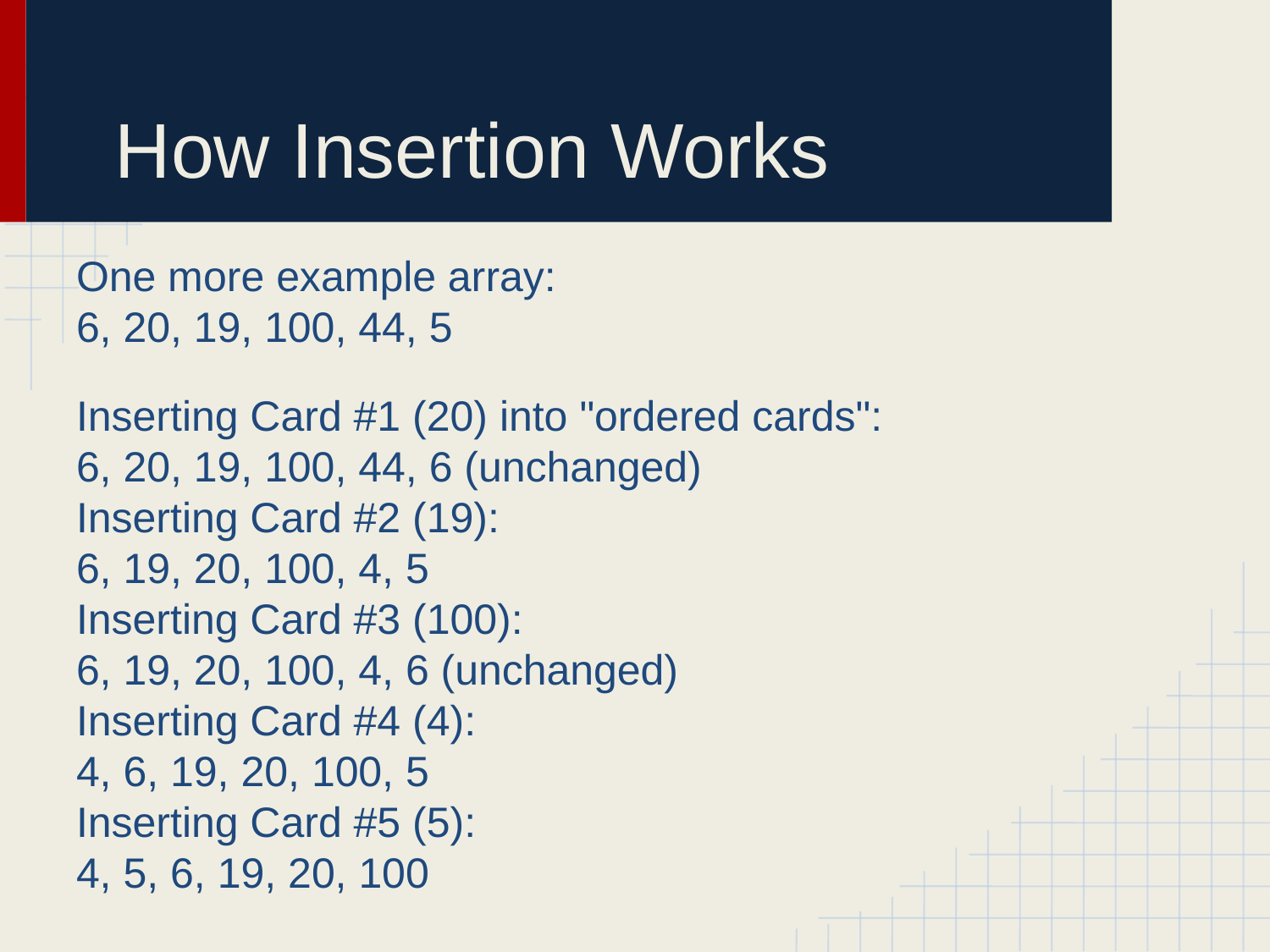

# How Insertion Works
One more example array:
6, 20, 19, 100, 44, 5

Inserting Card #1 (20) into "ordered cards":
6, 20, 19, 100, 44, 6 (unchanged)
Inserting Card #2 (19):
6, 19, 20, 100, 4, 5
Inserting Card #3 (100):
6, 19, 20, 100, 4, 6 (unchanged)
Inserting Card #4 (4):
4, 6, 19, 20, 100, 5
Inserting Card #5 (5):
4, 5, 6, 19, 20, 100